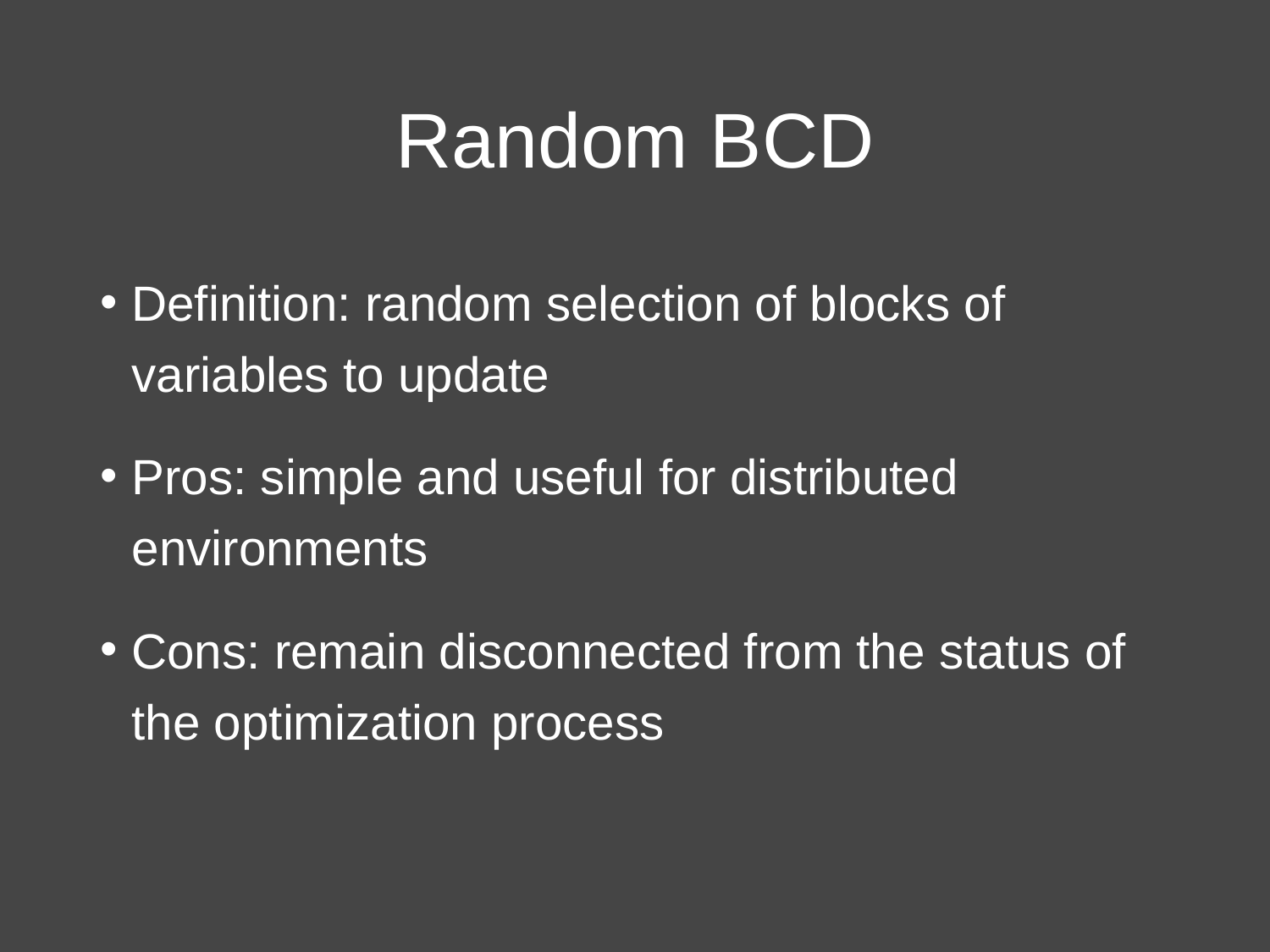

# Random BCD
Definition: random selection of blocks of variables to update
Pros: simple and useful for distributed environments
Cons: remain disconnected from the status of the optimization process